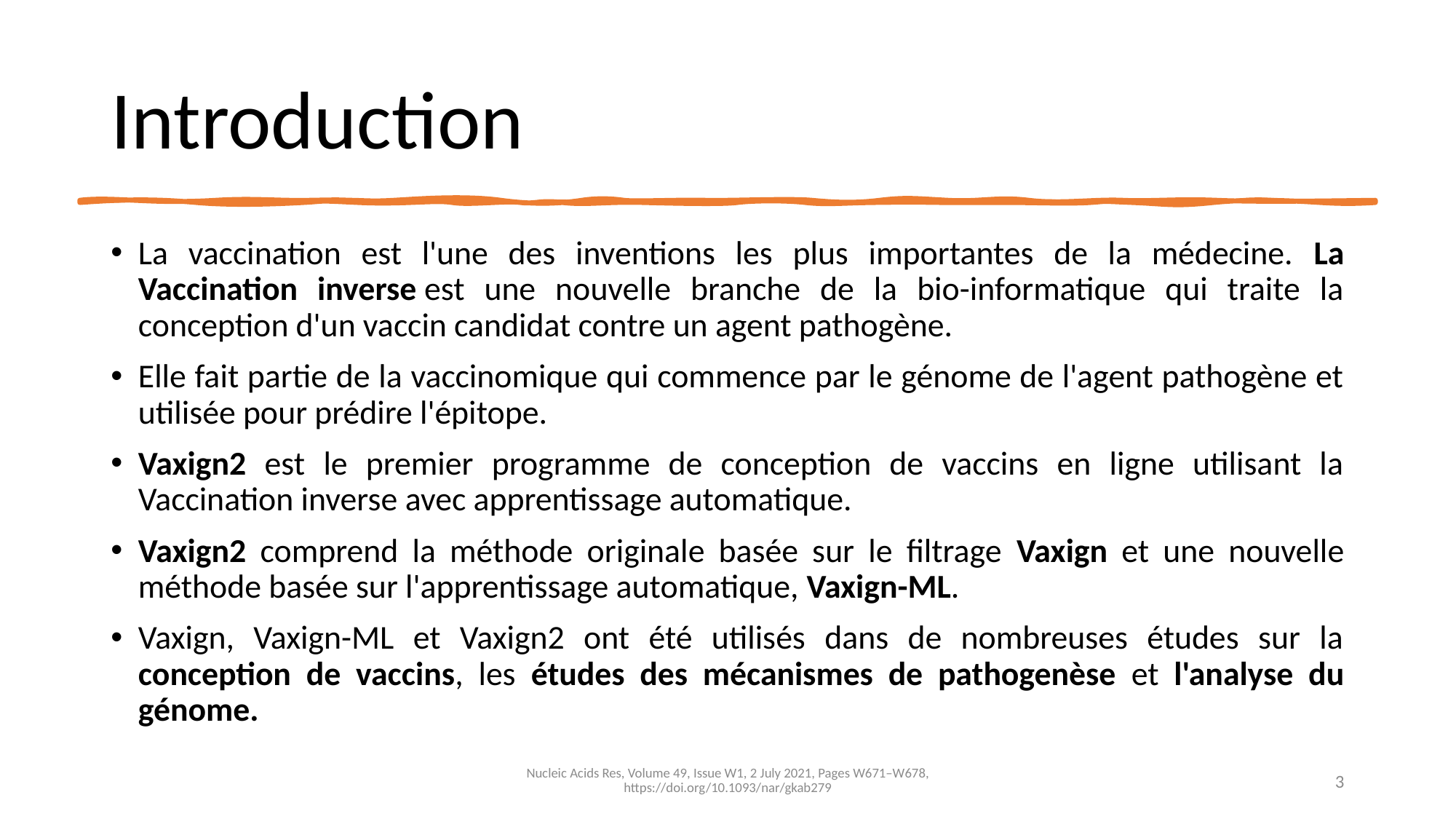

# Introduction

La vaccination est l'une des inventions les plus importantes de la médecine. La Vaccination inverse est une nouvelle branche de la bio-informatique qui traite la conception d'un vaccin candidat contre un agent pathogène.
Elle fait partie de la vaccinomique qui commence par le génome de l'agent pathogène et utilisée pour prédire l'épitope.
Vaxign2 est le premier programme de conception de vaccins en ligne utilisant la Vaccination inverse avec apprentissage automatique.
Vaxign2 comprend la méthode originale basée sur le filtrage Vaxign et une nouvelle méthode basée sur l'apprentissage automatique, Vaxign-ML.
Vaxign, Vaxign-ML et Vaxign2 ont été utilisés dans de nombreuses études sur la conception de vaccins, les études des mécanismes de pathogenèse et l'analyse du génome.

Nucleic Acids Res, Volume 49, Issue W1, 2 July 2021, Pages W671–W678, https://doi.org/10.1093/nar/gkab279
3